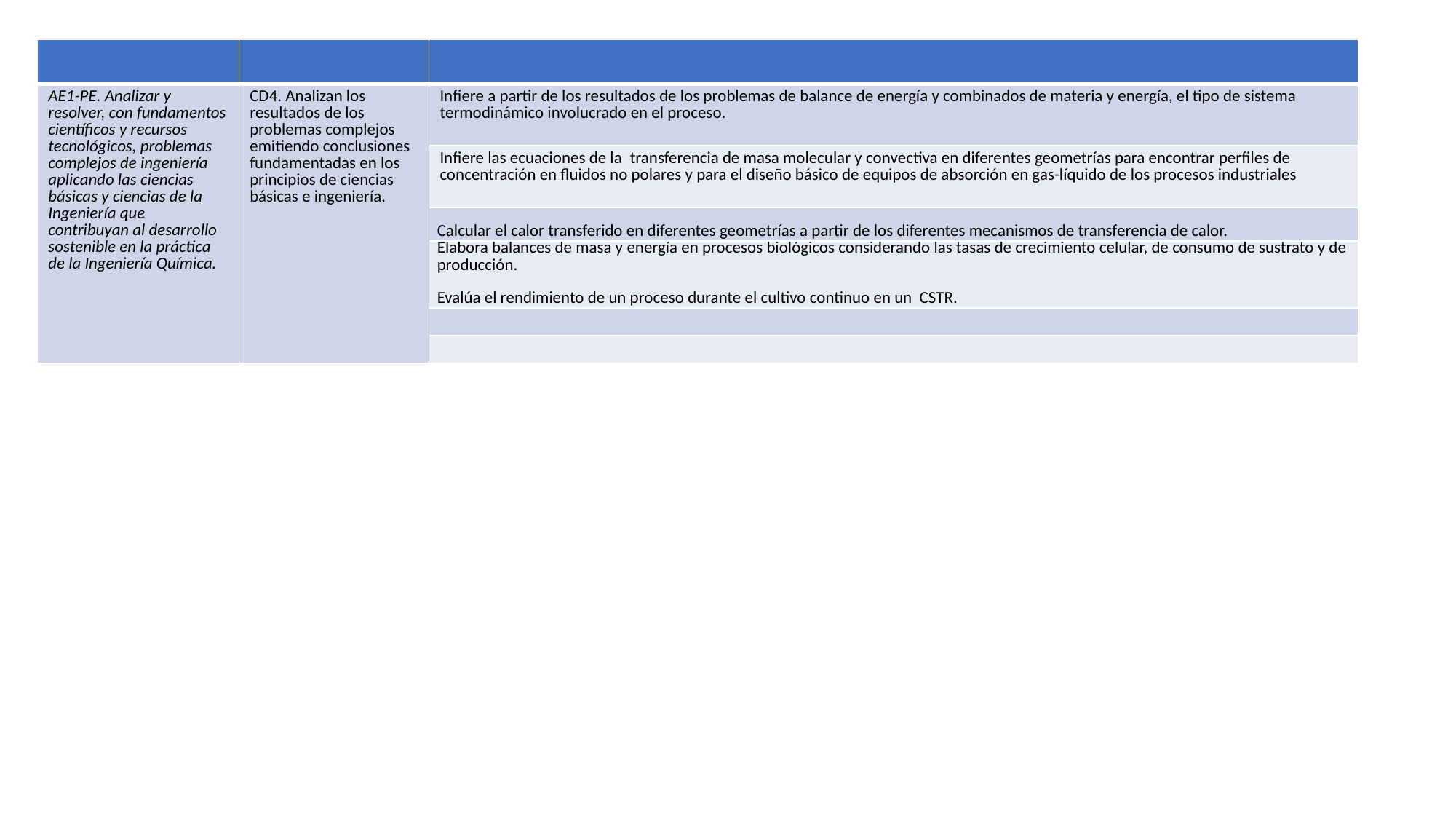

|  |  |  |
| --- | --- | --- |
| AE1-PE. Analizar y resolver, con fundamentos científicos y recursos tecnológicos, problemas complejos de ingeniería aplicando las ciencias básicas y ciencias de la Ingeniería que contribuyan al desarrollo sostenible en la práctica de la Ingeniería Química. | CD4. Analizan los resultados de los problemas complejos emitiendo conclusiones fundamentadas en los principios de ciencias básicas e ingeniería. | Infiere a partir de los resultados de los problemas de balance de energía y combinados de materia y energía, el tipo de sistema termodinámico involucrado en el proceso. |
|  |  | Infiere las ecuaciones de la  transferencia de masa molecular y convectiva en diferentes geometrías para encontrar perfiles de concentración en fluidos no polares y para el diseño básico de equipos de absorción en gas-líquido de los procesos industriales |
|  |  | Calcular el calor transferido en diferentes geometrías a partir de los diferentes mecanismos de transferencia de calor. |
|  |  | Elabora balances de masa y energía en procesos biológicos considerando las tasas de crecimiento celular, de consumo de sustrato y de producción. Evalúa el rendimiento de un proceso durante el cultivo continuo en un CSTR. |
|  |  |  |
|  |  |  |